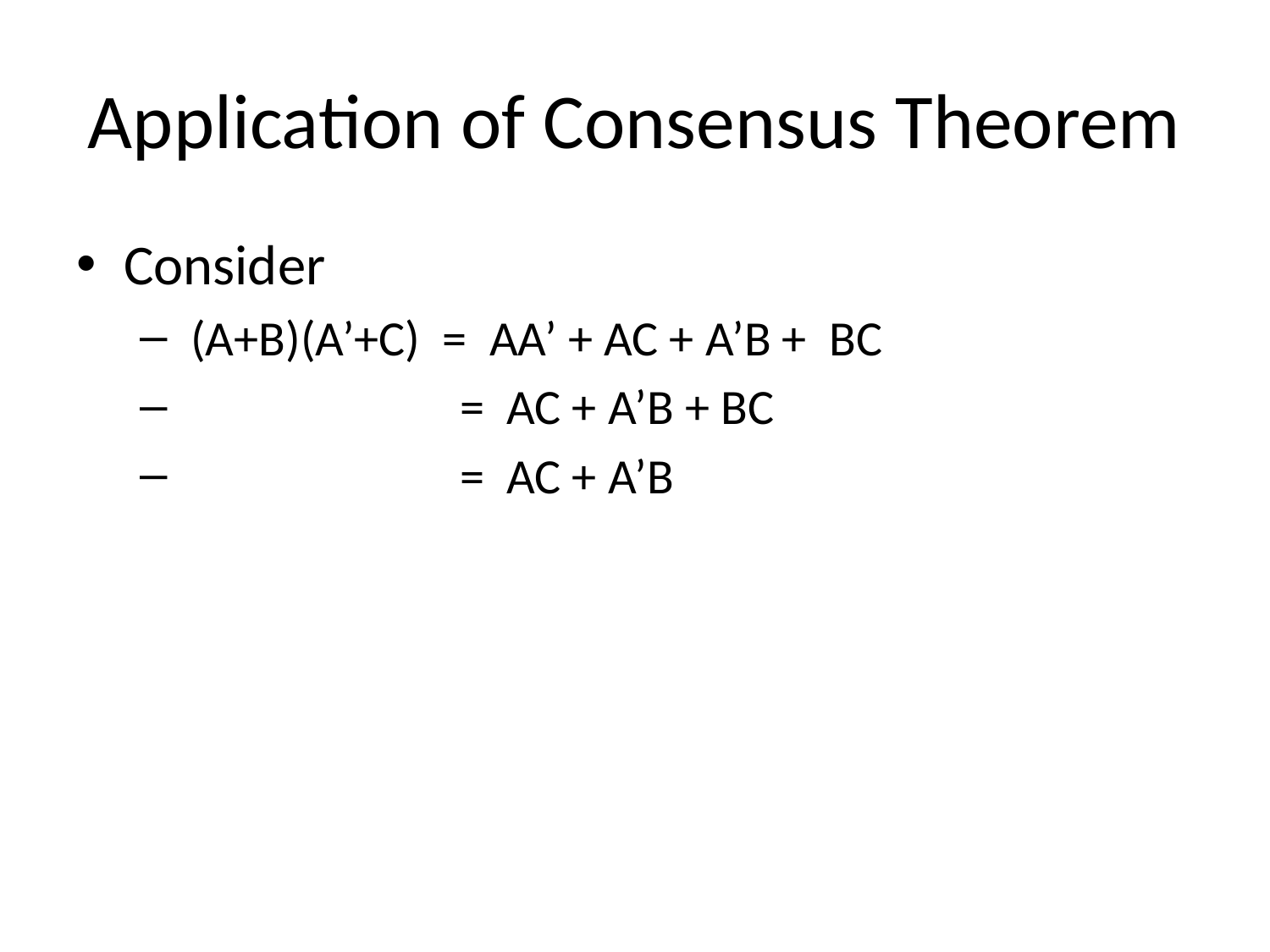

# Application of Consensus Theorem
Consider
 (A+B)(A’+C)  =  AA’ + AC + A’B +  BC
                         =  AC + A’B + BC
                         =  AC + A’B